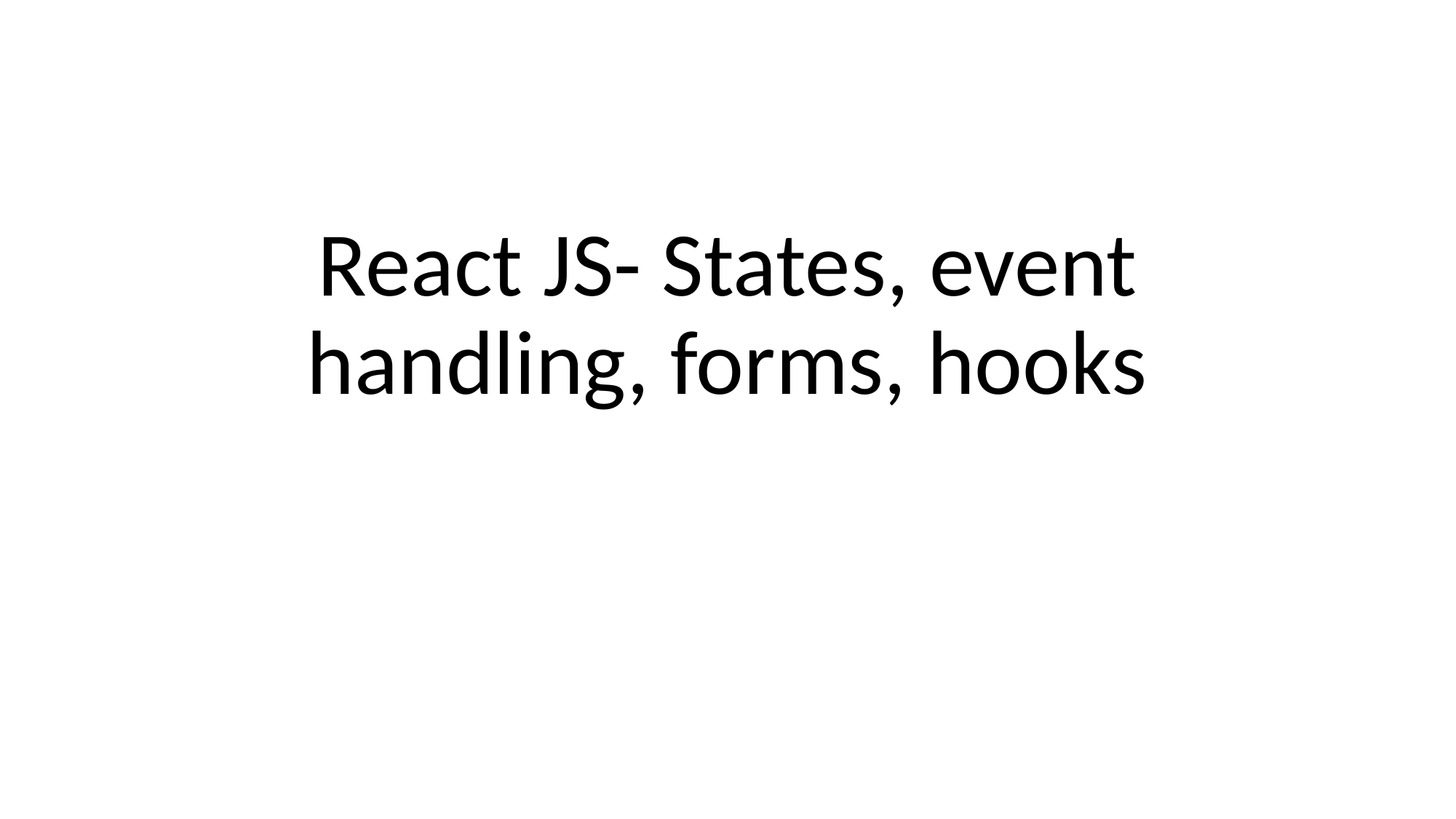

# React JS- States, event handling, forms, hooks